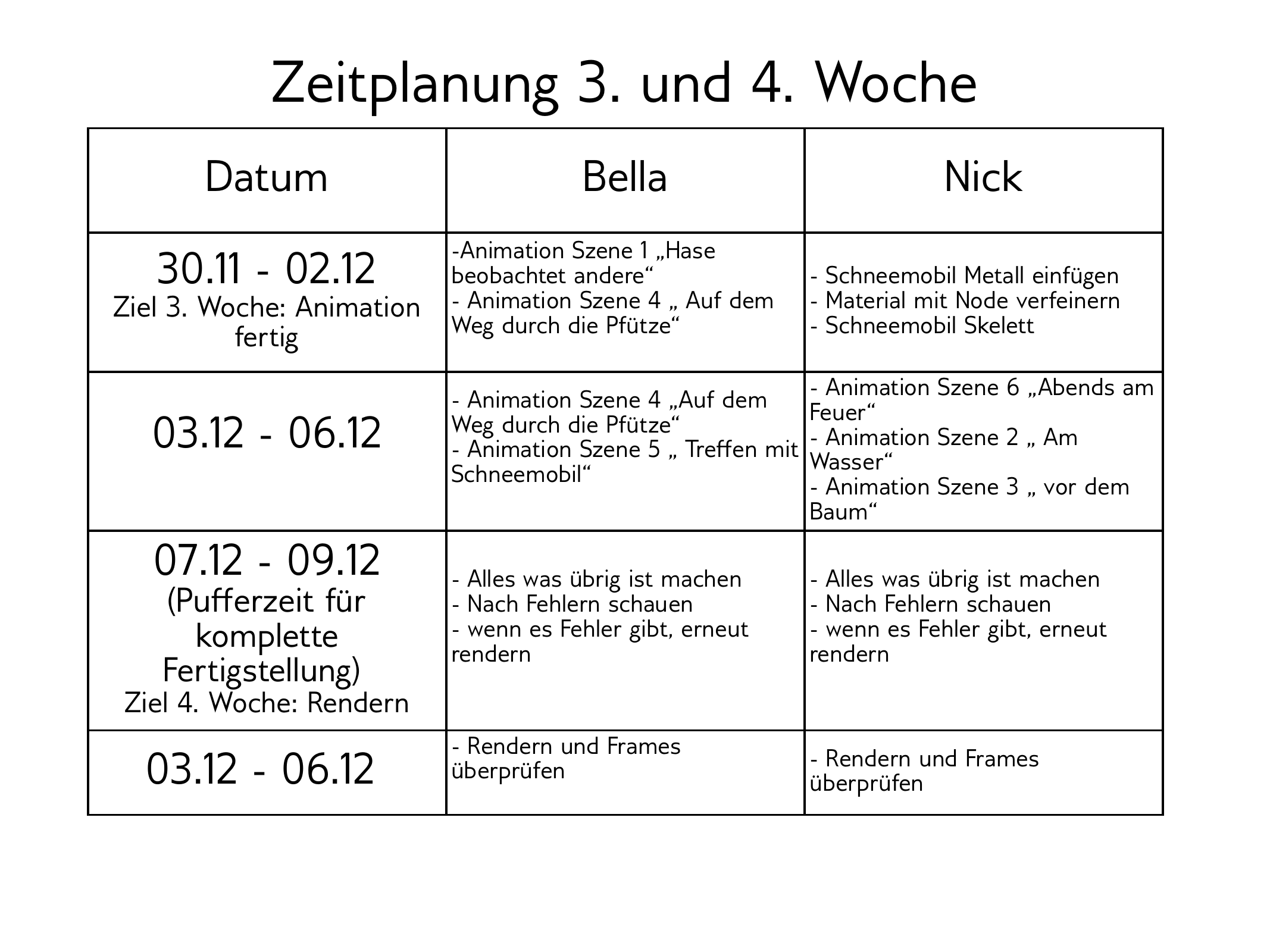

# Zeitplanung 3. und 4. Woche
| Datum | Bella | Nick |
| --- | --- | --- |
| 30.11 - 02.12 Ziel 3. Woche: Animation fertig | -Animation Szene 1 „Hase beobachtet andere“ - Animation Szene 4 „ Auf dem Weg durch die Pfütze“ | - Schneemobil Metall einfügen - Material mit Node verfeinern - Schneemobil Skelett |
| 03.12 - 06.12 | - Animation Szene 4 „Auf dem Weg durch die Pfütze“ - Animation Szene 5 „ Treffen mit Schneemobil“ | - Animation Szene 6 „Abends am Feuer“ - Animation Szene 2 „ Am Wasser“ - Animation Szene 3 „ vor dem Baum“ |
| 07.12 - 09.12 (Pufferzeit für komplette Fertigstellung) Ziel 4. Woche: Rendern | - Alles was übrig ist machen - Nach Fehlern schauen - wenn es Fehler gibt, erneut rendern | - Alles was übrig ist machen - Nach Fehlern schauen - wenn es Fehler gibt, erneut rendern |
| 03.12 - 06.12 | - Rendern und Frames überprüfen | - Rendern und Frames überprüfen |